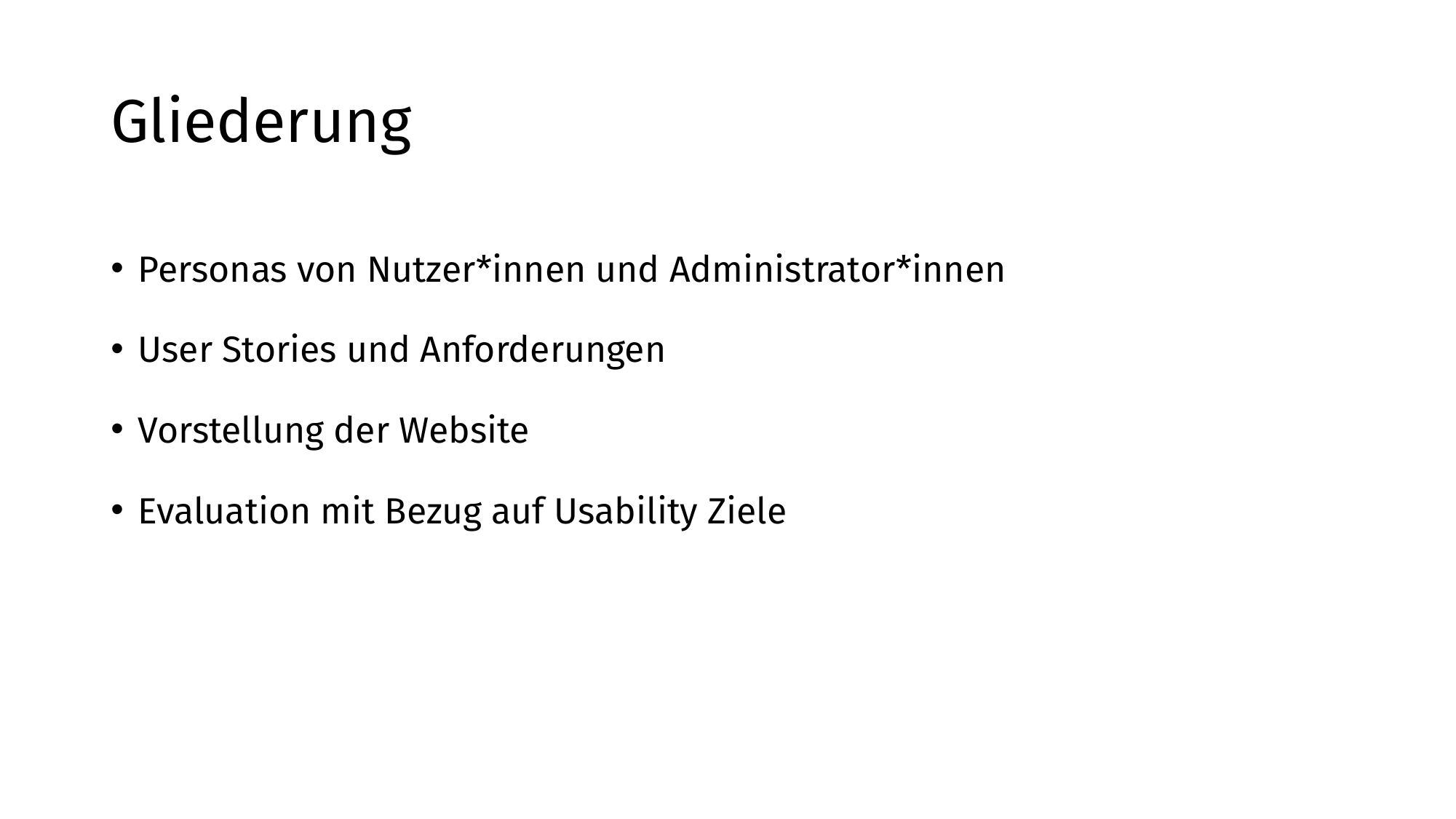

# Gliederung
Personas von Nutzer*innen und Administrator*innen
User Stories und Anforderungen
Vorstellung der Website
Evaluation mit Bezug auf Usability Ziele